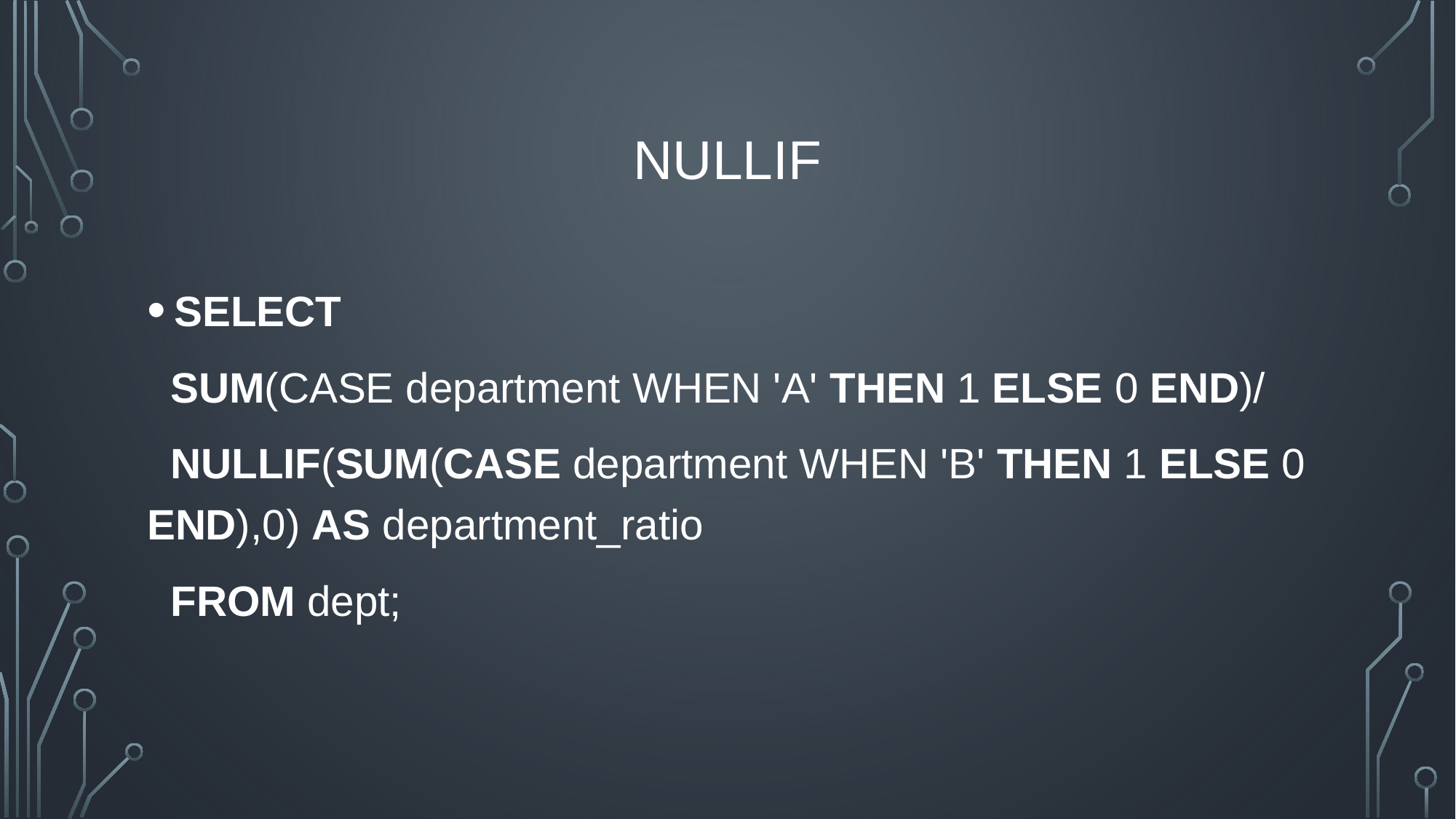

# NULLIF
SELECT
  SUM(CASE department WHEN 'A' THEN 1 ELSE 0 END)/
  NULLIF(SUM(CASE department WHEN 'B' THEN 1 ELSE 0 END),0) AS department_ratio
  FROM dept;